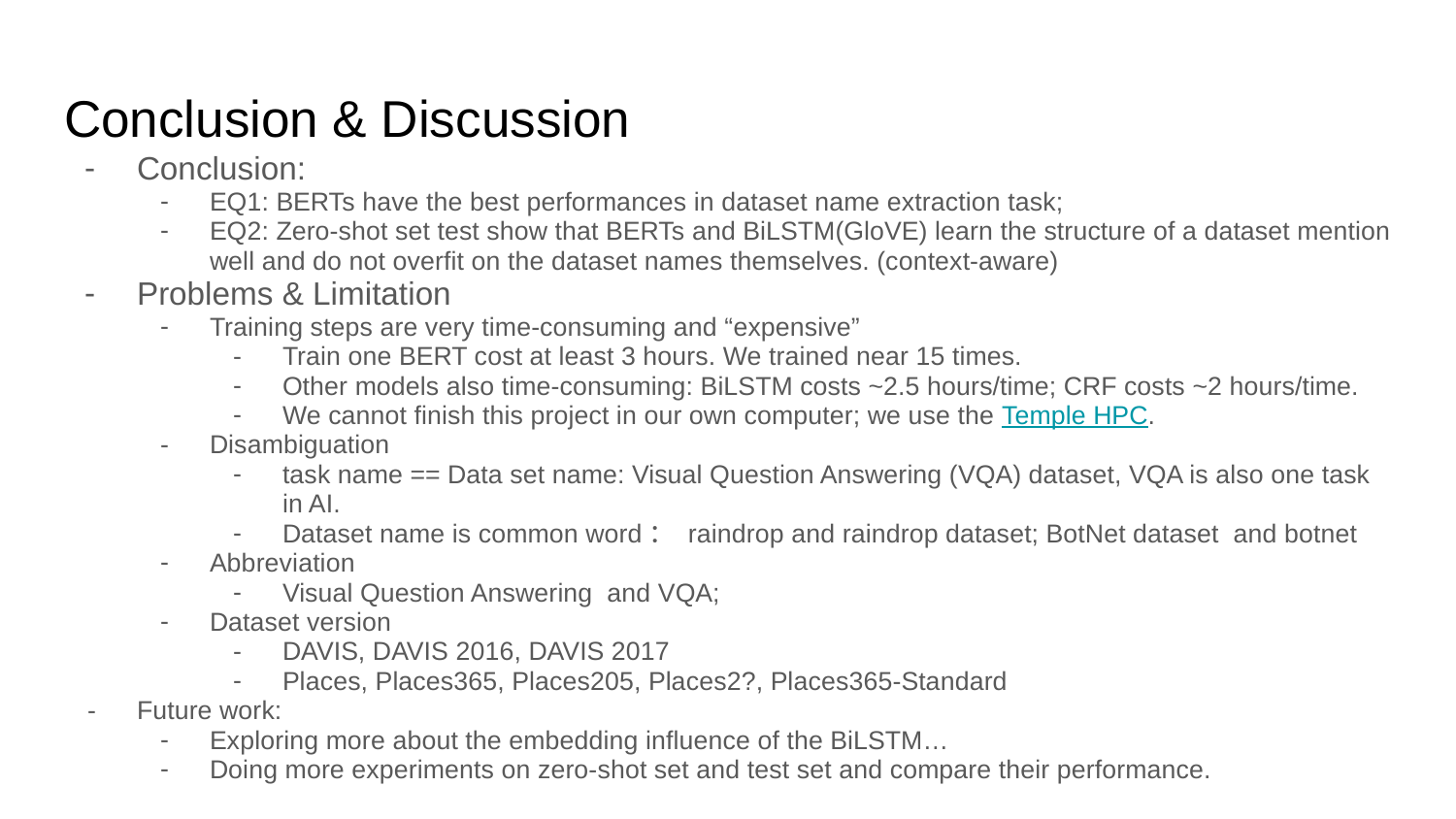

# Conclusion & Discussion
Conclusion:
EQ1: BERTs have the best performances in dataset name extraction task;
EQ2: Zero-shot set test show that BERTs and BiLSTM(GloVE) learn the structure of a dataset mention well and do not overfit on the dataset names themselves. (context-aware)
Problems & Limitation
Training steps are very time-consuming and “expensive”
Train one BERT cost at least 3 hours. We trained near 15 times.
Other models also time-consuming: BiLSTM costs ~2.5 hours/time; CRF costs ~2 hours/time.
We cannot finish this project in our own computer; we use the Temple HPC.
Disambiguation
task name == Data set name: Visual Question Answering (VQA) dataset, VQA is also one task in AI.
Dataset name is common word： raindrop and raindrop dataset; BotNet dataset  and botnet
Abbreviation
Visual Question Answering  and VQA;
Dataset version
DAVIS, DAVIS 2016, DAVIS 2017
Places, Places365, Places205, Places2?, Places365-Standard
Future work:
Exploring more about the embedding influence of the BiLSTM…
Doing more experiments on zero-shot set and test set and compare their performance.